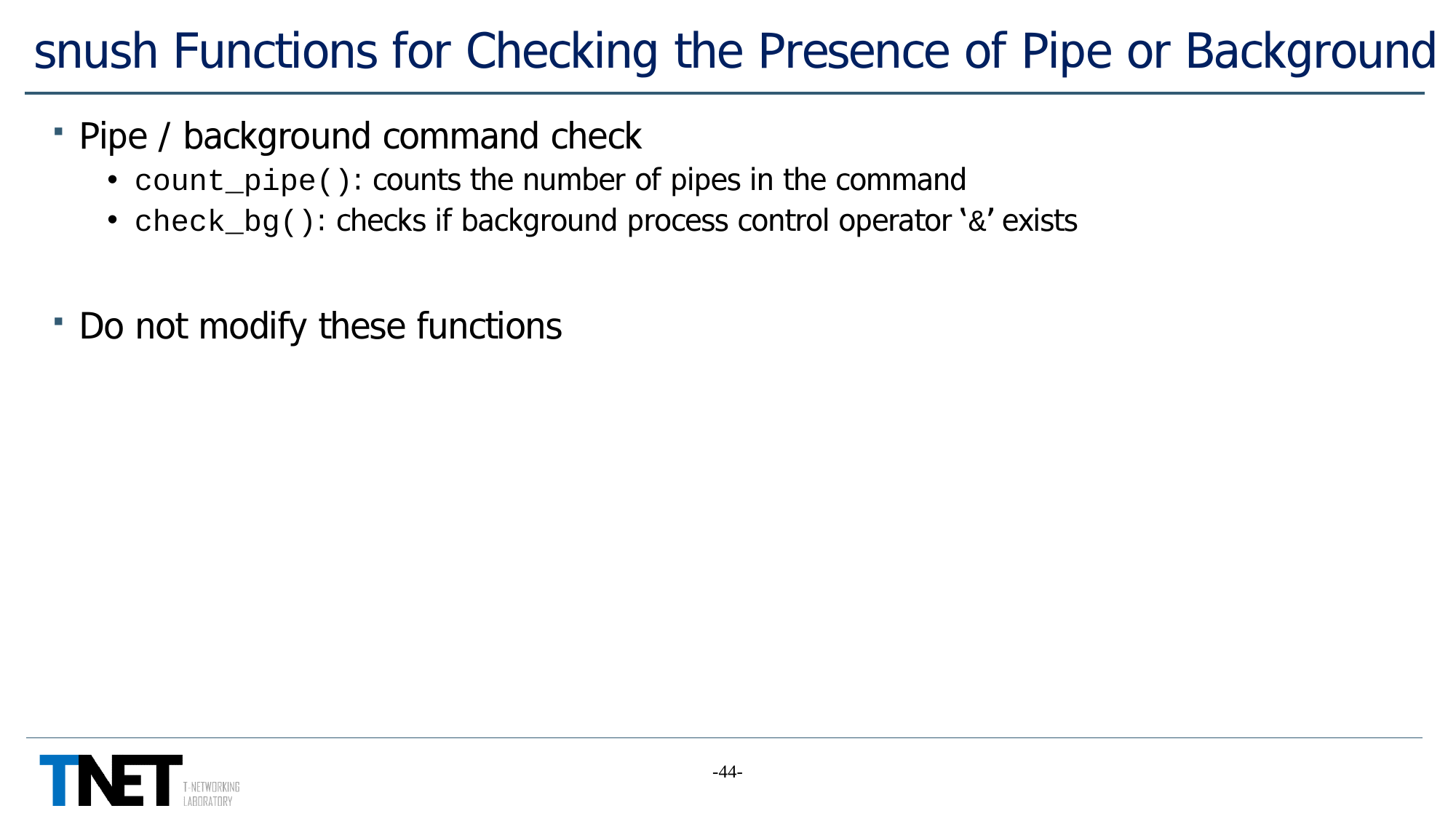

# snush Functions for Checking the Presence of Pipe or Background
Pipe / background command check
count_pipe(): counts the number of pipes in the command
check_bg(): checks if background process control operator ‘&’ exists

Do not modify these functions

-44-